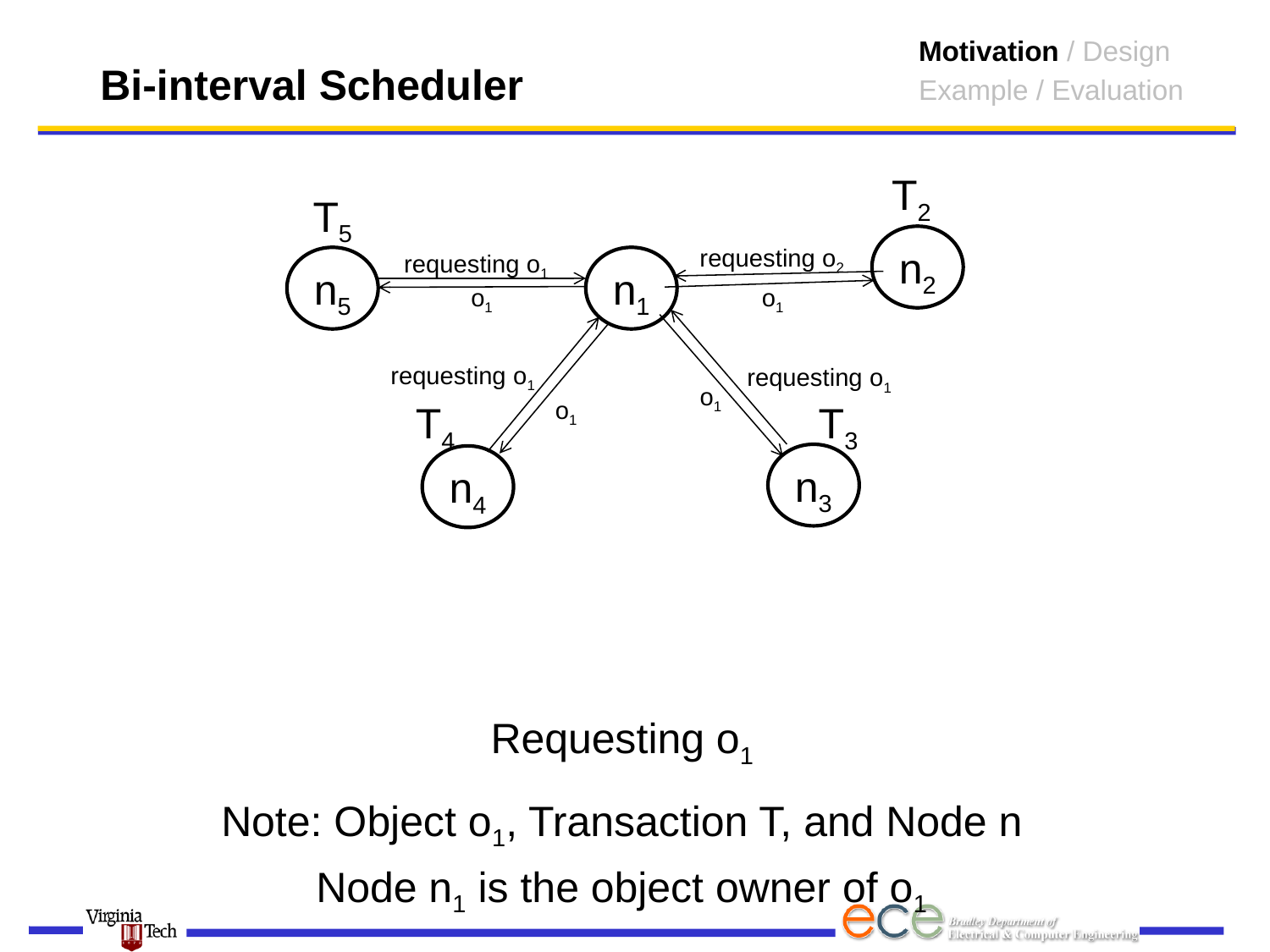

Motivation / Design
Example / Evaluation
# Bi-interval Scheduler
T2

n2
T5

n5
requesting o2
requesting o1
o1
o1
requesting o1
requesting o1
o1
o1

n1
T3

n3
T4

n4
Requesting o1
Note: Object o1, Transaction T, and Node n
              Node n1 is the object owner of o1